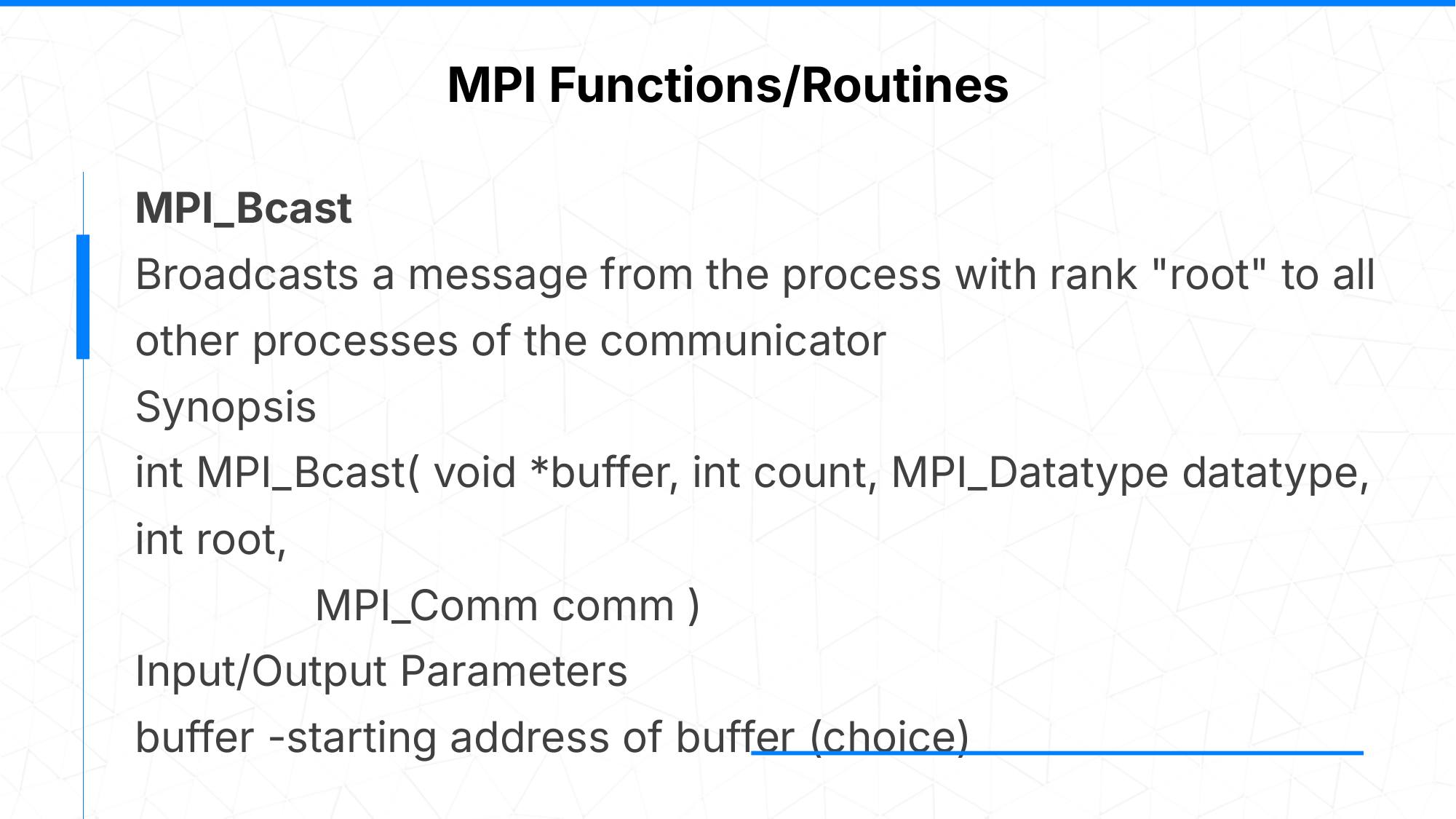

MPI Functions/Routines
MPI_Bcast
Broadcasts a message from the process with rank "root" to all other processes of the communicator
Synopsis
int MPI_Bcast( void *buffer, int count, MPI_Datatype datatype, int root,
               MPI_Comm comm )
Input/Output Parameters
buffer -starting address of buffer (choice)